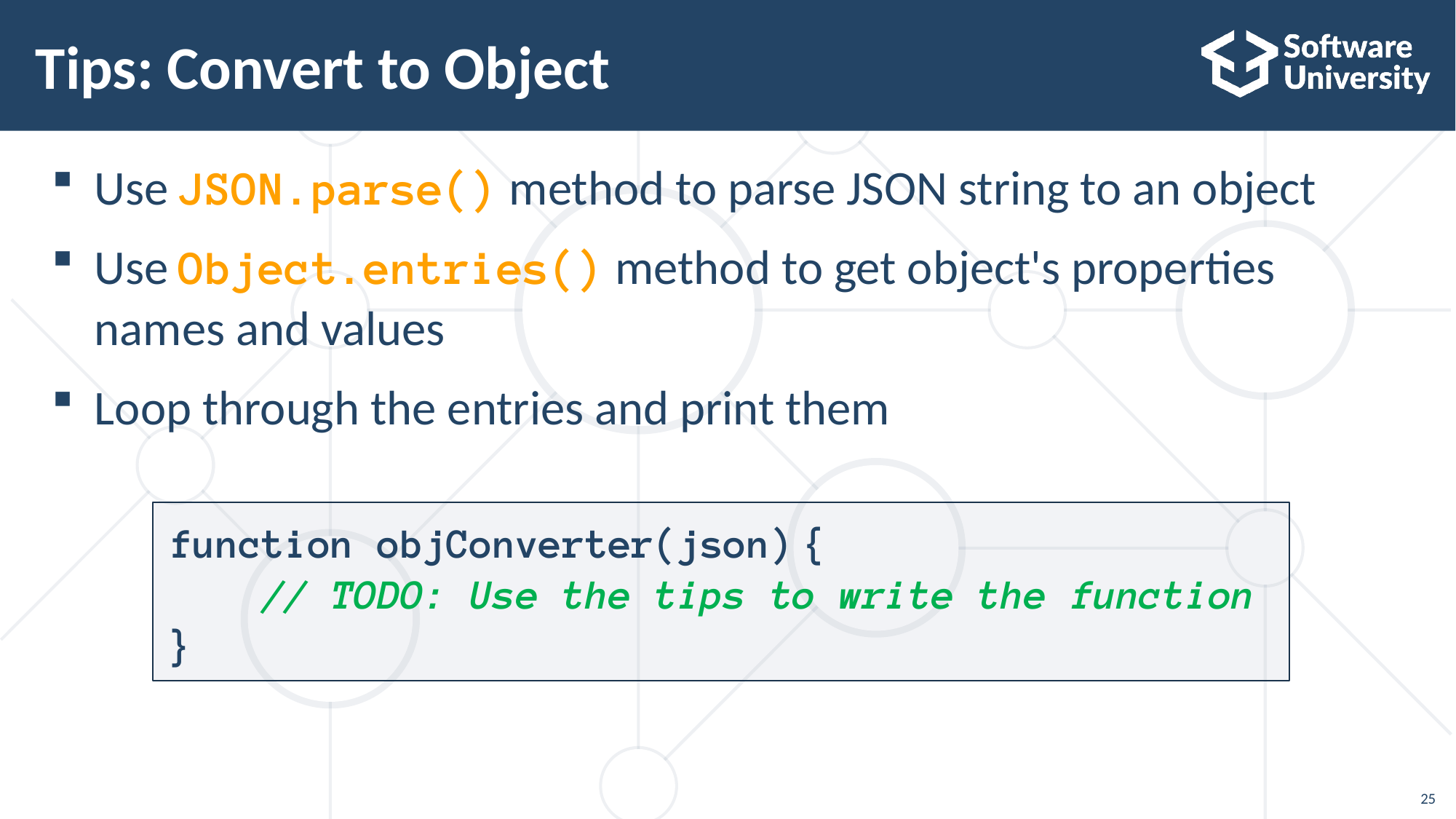

# Tips: Convert to Object
Use JSON.parse() method to parse JSON string to an object
Use Object.entries() method to get object's properties
names and values
Loop through the entries and print them
function objConverter(json) {
    // TODO: Use the tips to write the function
}
25